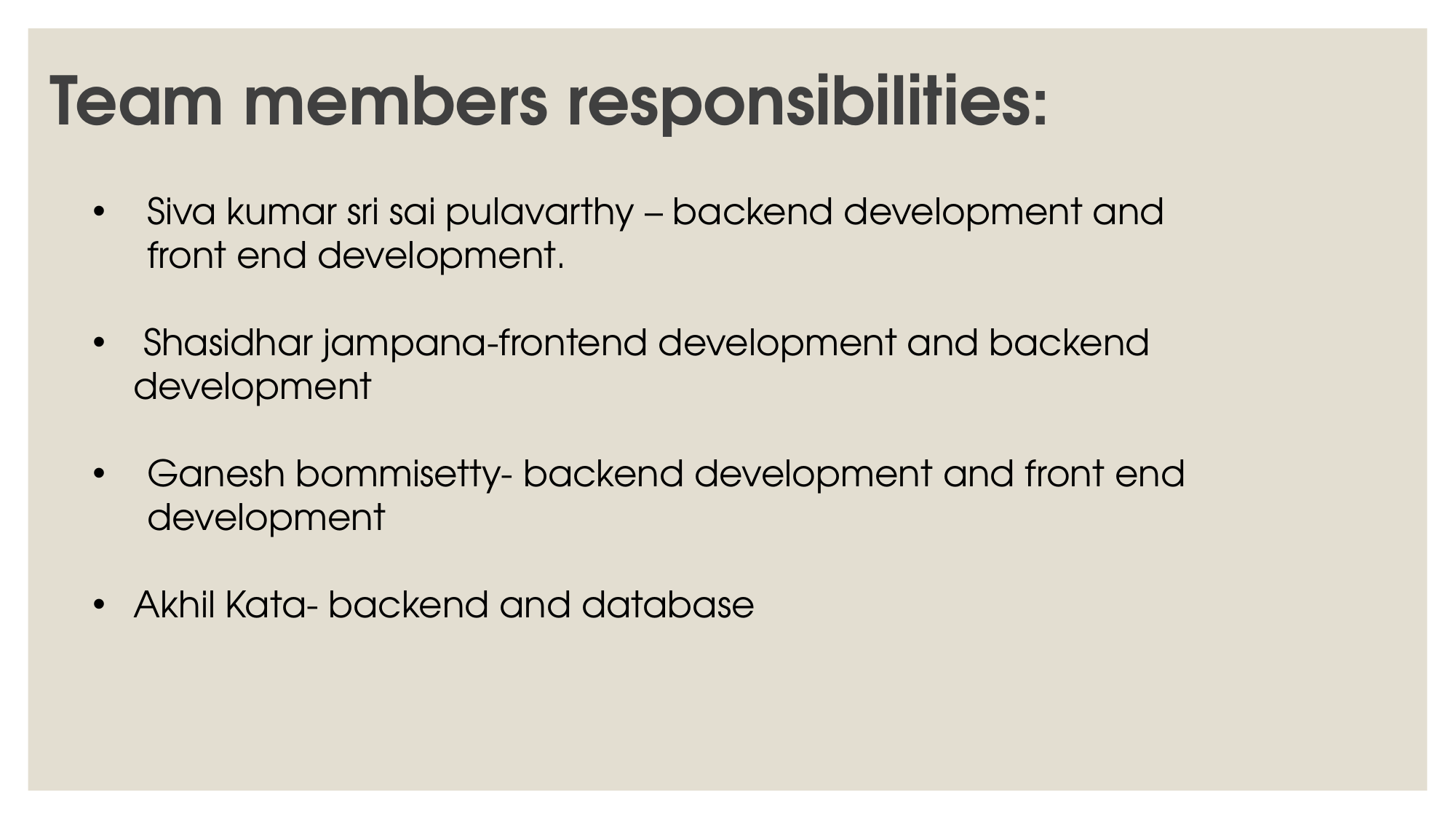

Team members responsibilities:
Siva kumar sri sai pulavarthy – backend development and front end development.

 Shasidhar jampana-frontend development and backend     development

Ganesh bommisetty- backend development and front end development

Akhil Kata- backend and database